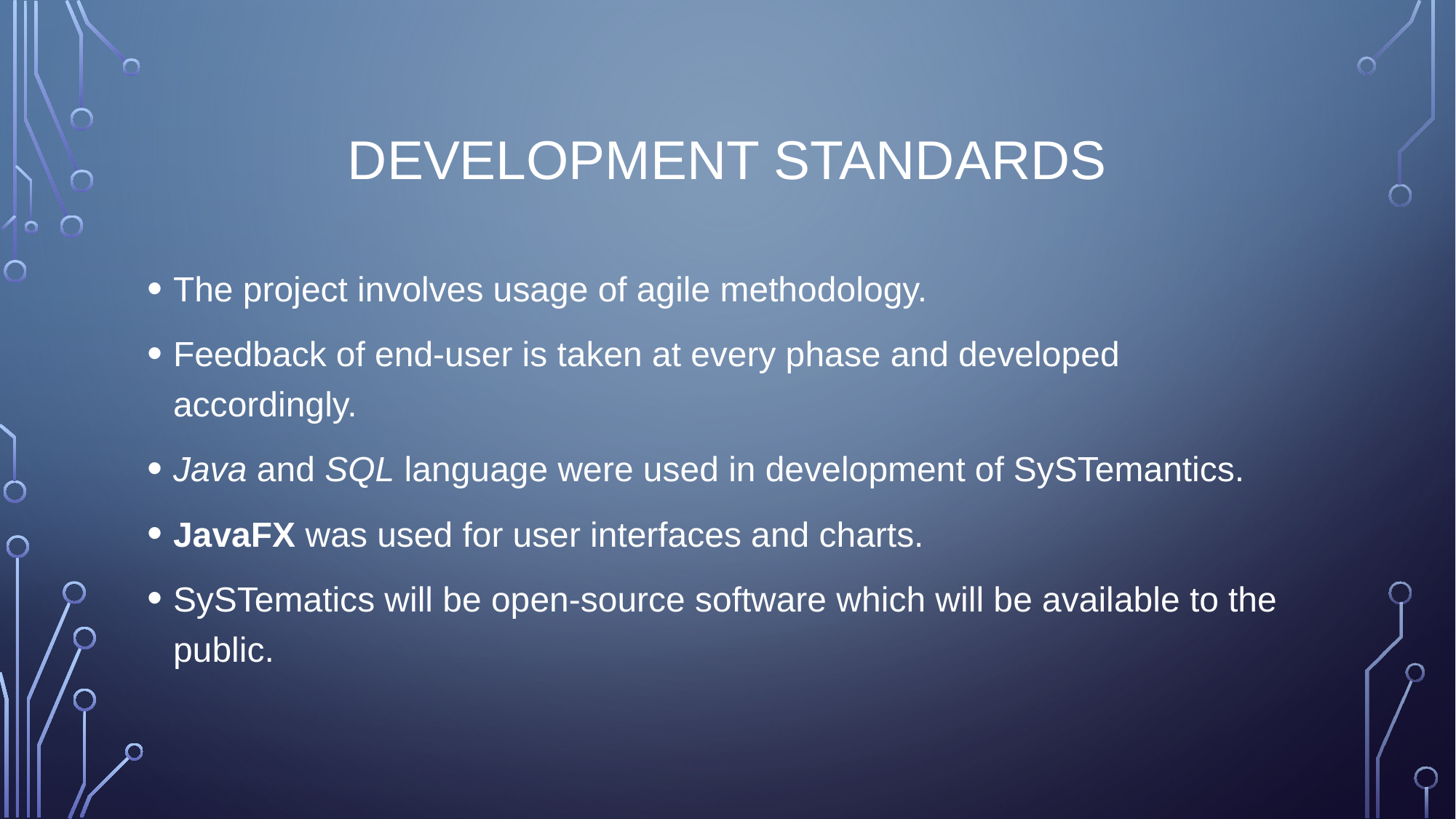

# Development Standards
The project involves usage of agile methodology.
Feedback of end-user is taken at every phase and developed accordingly.
Java and SQL language were used in development of SySTemantics.
JavaFX was used for user interfaces and charts.
SySTematics will be open-source software which will be available to the public.